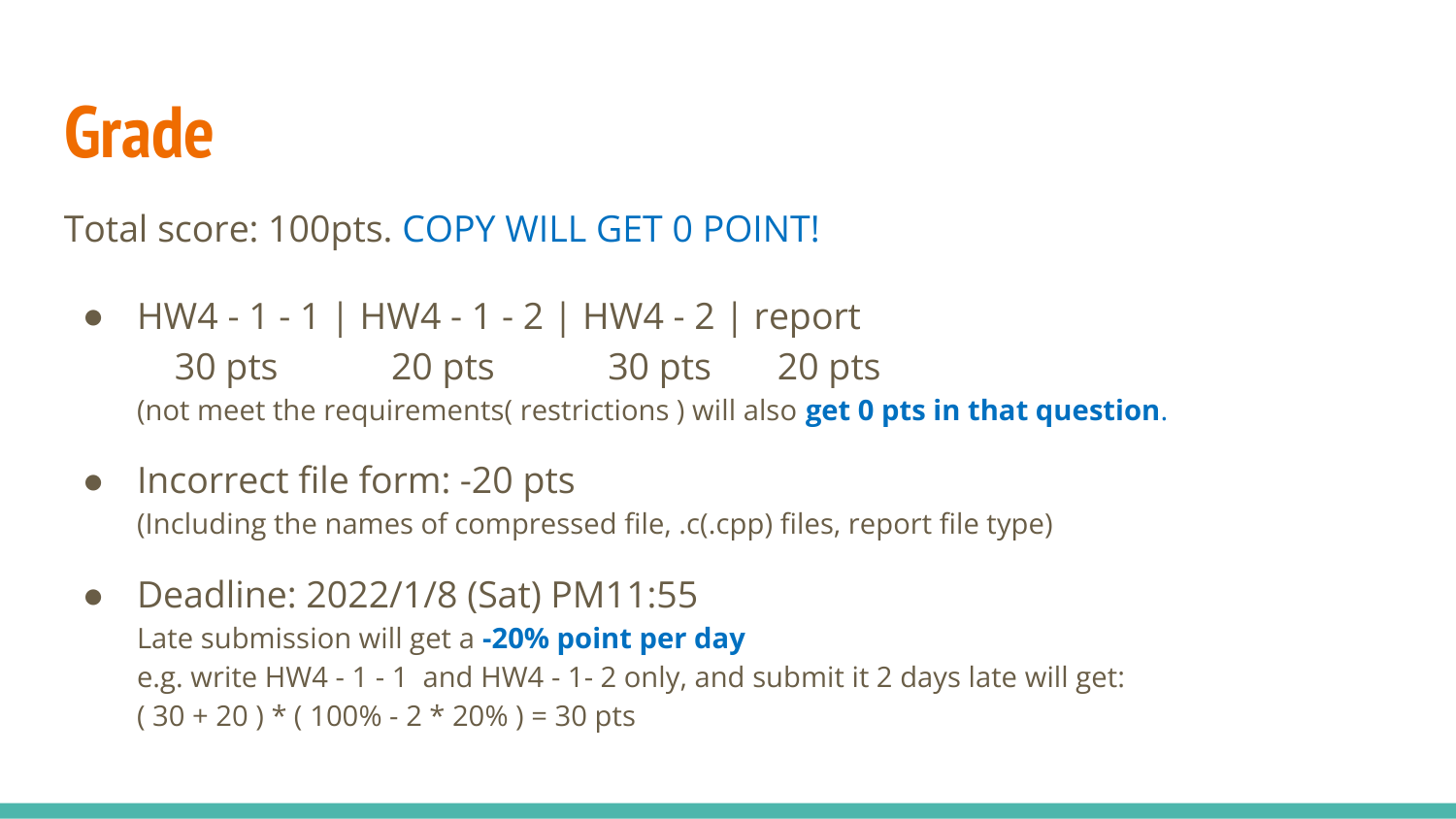

# Grade
Total score: 100pts. COPY WILL GET 0 POINT!
HW4 - 1 - 1 | HW4 - 1 - 2 | HW4 - 2 | report
    30 pts            20 pts            30 pts       20 pts
(not meet the requirements( restrictions ) will also get 0 pts in that question.

Incorrect file form: -20 pts
(Including the names of compressed file, .c(.cpp) files, report file type)

Deadline: 2022/1/8 (Sat) PM11:55
Late submission will get a -20% point per day
e.g. write HW4 - 1 - 1  and HW4 - 1- 2 only, and submit it 2 days late will get:
( 30 + 20 ) * ( 100% - 2 * 20% ) = 30 pts